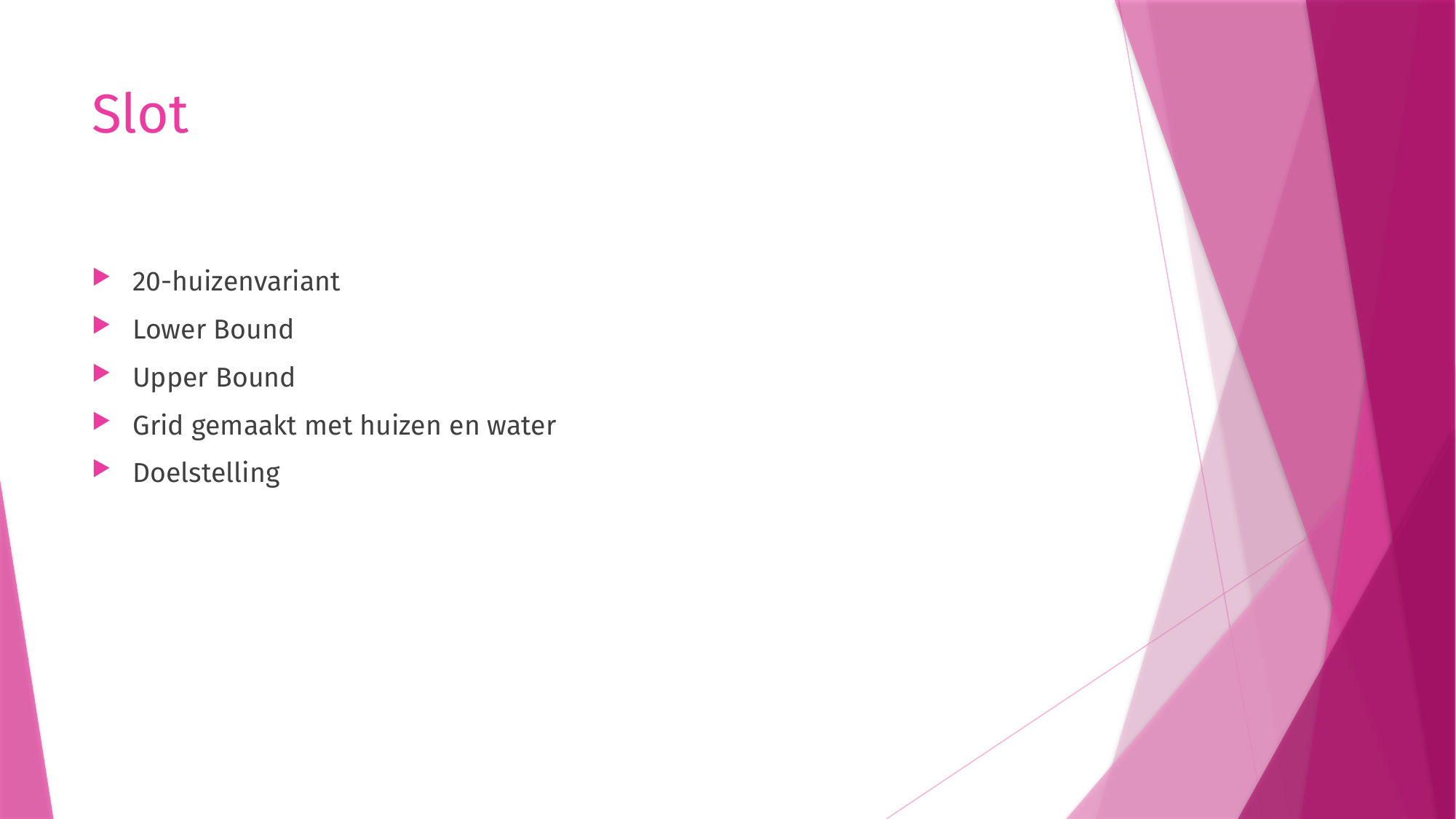

# Slot
20-huizenvariant
Lower Bound
Upper Bound
Grid gemaakt met huizen en water
Doelstelling